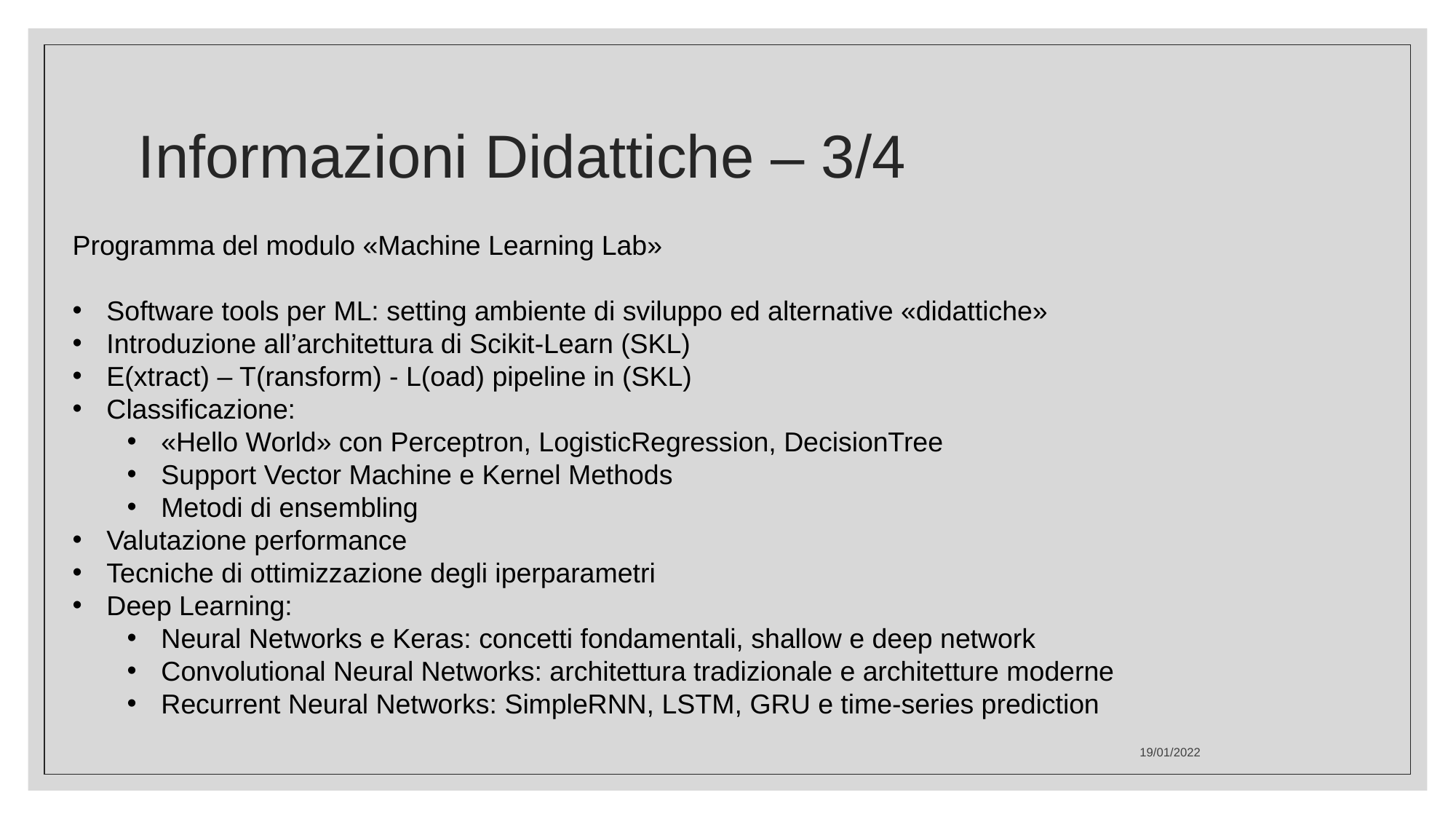

# Informazioni Didattiche – 3/4
Programma del modulo «Machine Learning Lab»

Software tools per ML: setting ambiente di sviluppo ed alternative «didattiche»
Introduzione all’architettura di Scikit-Learn (SKL)
E(xtract) – T(ransform) - L(oad) pipeline in (SKL)
Classificazione:
«Hello World» con Perceptron, LogisticRegression, DecisionTree
Support Vector Machine e Kernel Methods
Metodi di ensembling
Valutazione performance
Tecniche di ottimizzazione degli iperparametri
Deep Learning:
Neural Networks e Keras: concetti fondamentali, shallow e deep network
Convolutional Neural Networks: architettura tradizionale e architetture moderne
Recurrent Neural Networks: SimpleRNN, LSTM, GRU e time-series prediction
19/01/2022